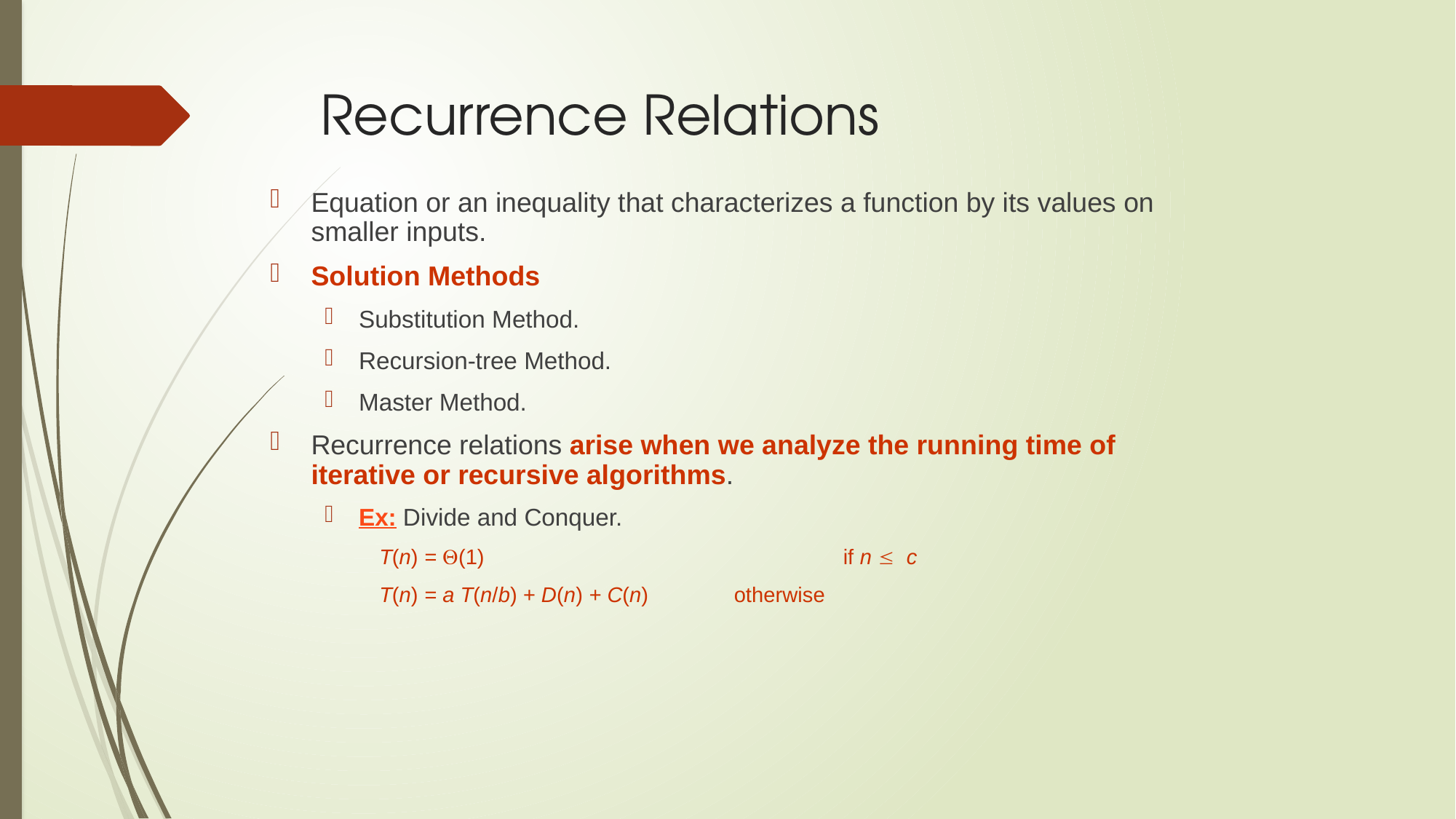

# Recurrence Relations
Equation or an inequality that characterizes a function by its values on smaller inputs.
Solution Methods
Substitution Method.
Recursion-tree Method.
Master Method.
Recurrence relations arise when we analyze the running time of iterative or recursive algorithms.
Ex: Divide and Conquer.
T(n) = Θ(1)				if n ≤  c
T(n) = a T(n/b) + D(n) + C(n) 	otherwise